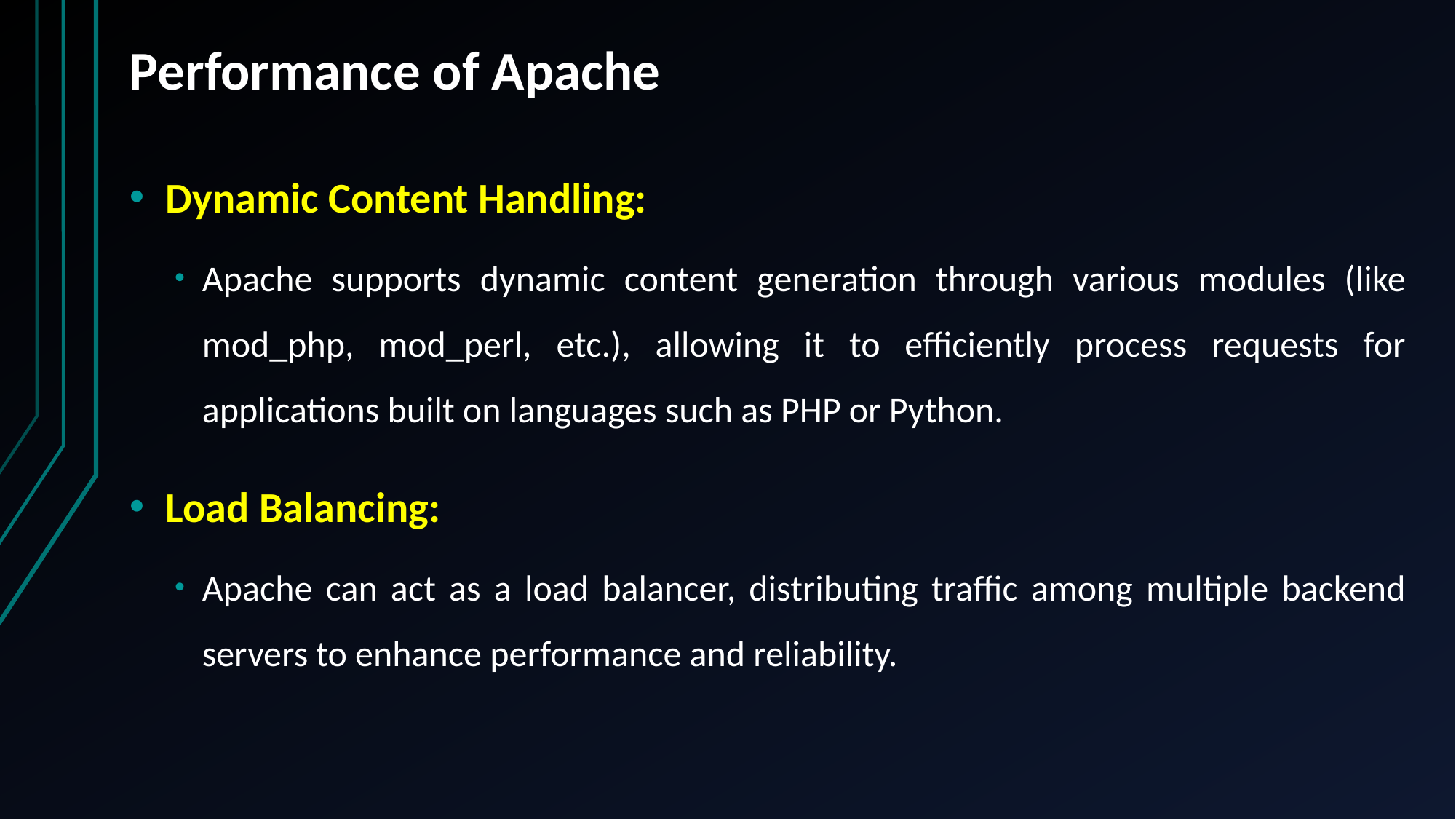

# Performance of Apache
Dynamic Content Handling:
Apache supports dynamic content generation through various modules (like mod_php, mod_perl, etc.), allowing it to efficiently process requests for applications built on languages such as PHP or Python.
Load Balancing:
Apache can act as a load balancer, distributing traffic among multiple backend servers to enhance performance and reliability.